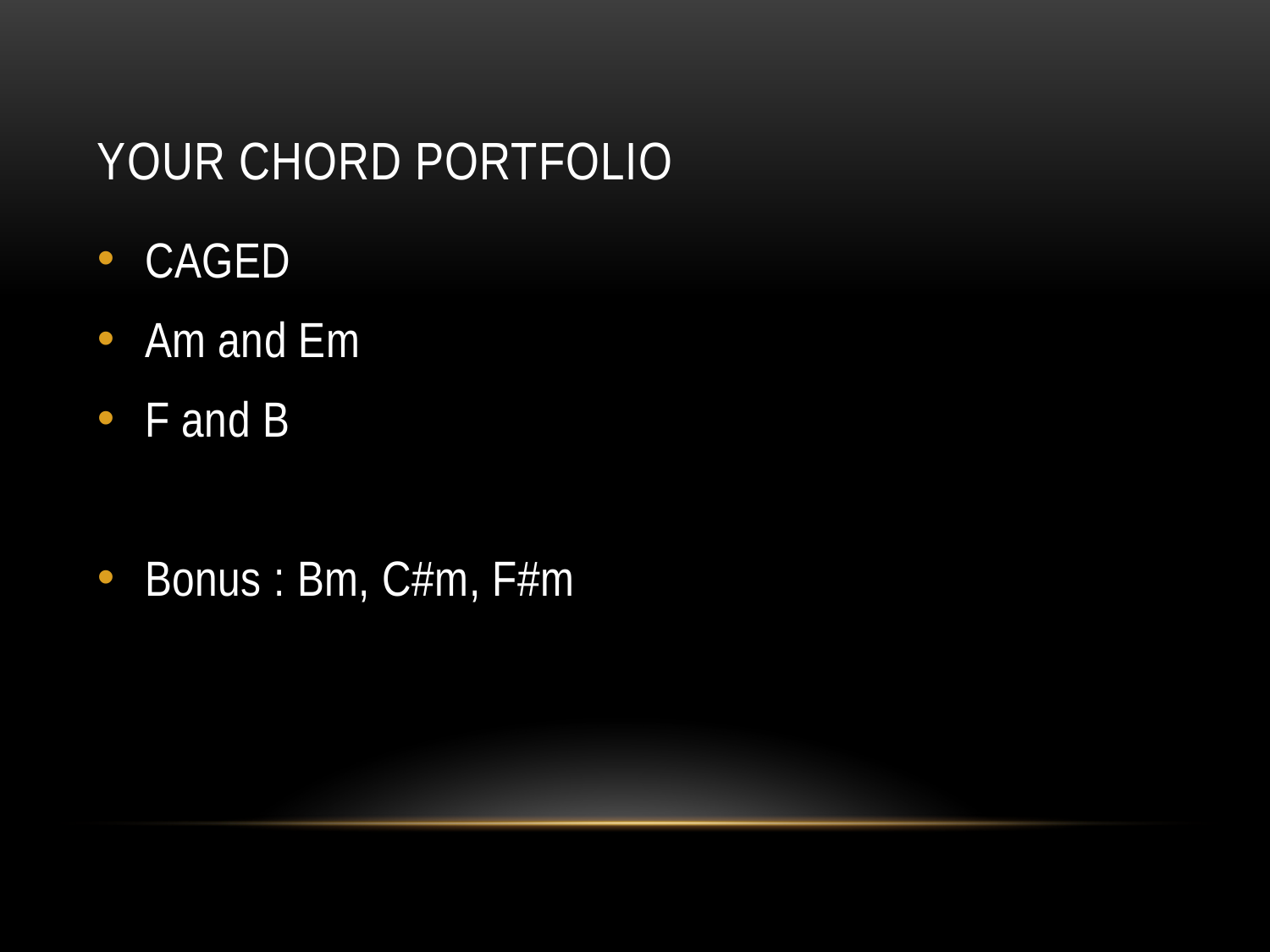

# Your chord portfolio
CAGED
Am and Em
F and B

Bonus : Bm, C#m, F#m